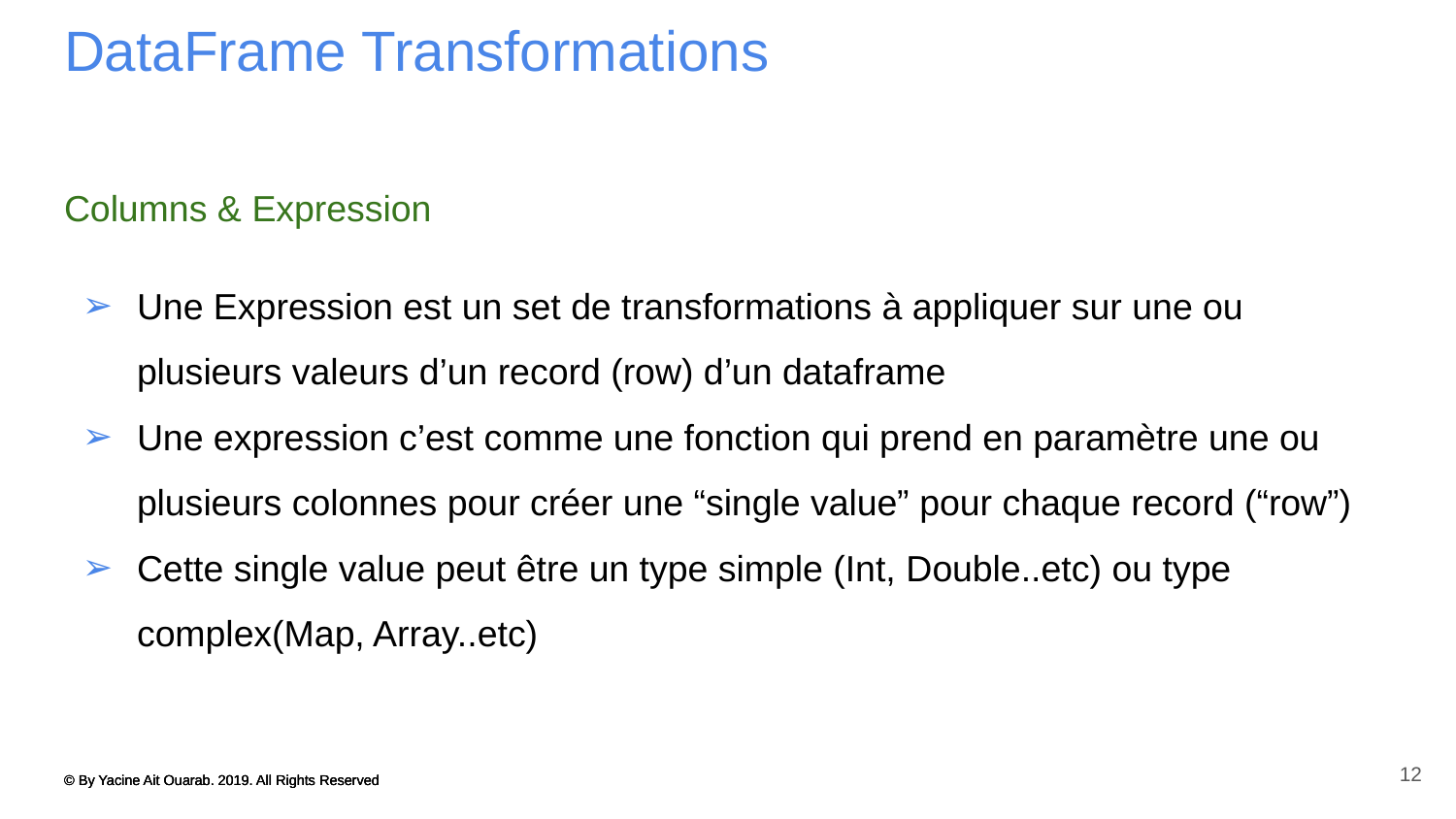

# DataFrame Transformations

Columns & Expression
Une Expression est un set de transformations à appliquer sur une ou plusieurs valeurs d’un record (row) d’un dataframe
Une expression c’est comme une fonction qui prend en paramètre une ou plusieurs colonnes pour créer une “single value” pour chaque record (“row”)
Cette single value peut être un type simple (Int, Double..etc) ou type complex(Map, Array..etc)
12